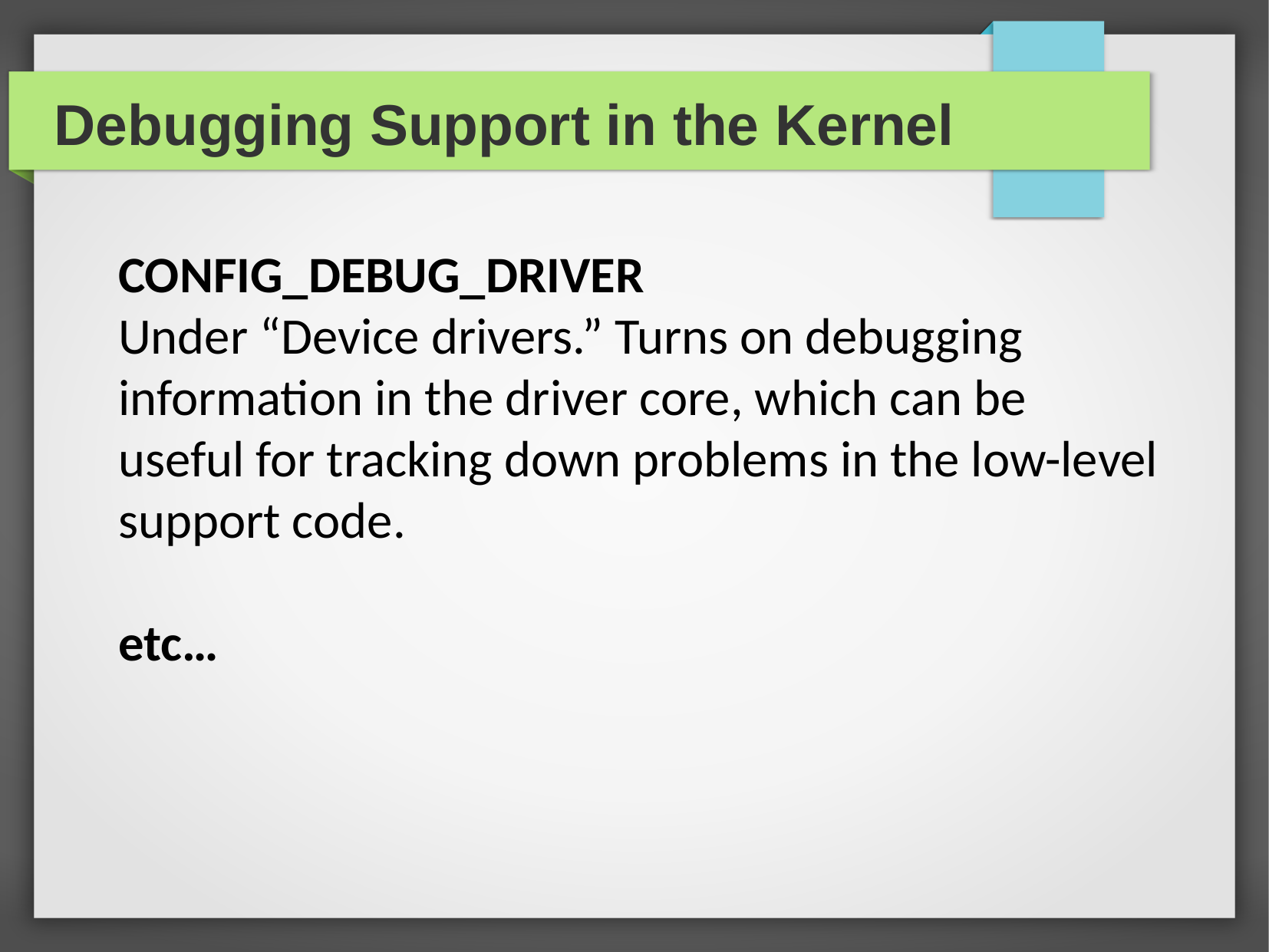

Debugging Support in the Kernel

CONFIG_DEBUG_DRIVER
Under “Device drivers.” Turns on debugging information in the driver core, which can be useful for tracking down problems in the low-level support code.

etc…